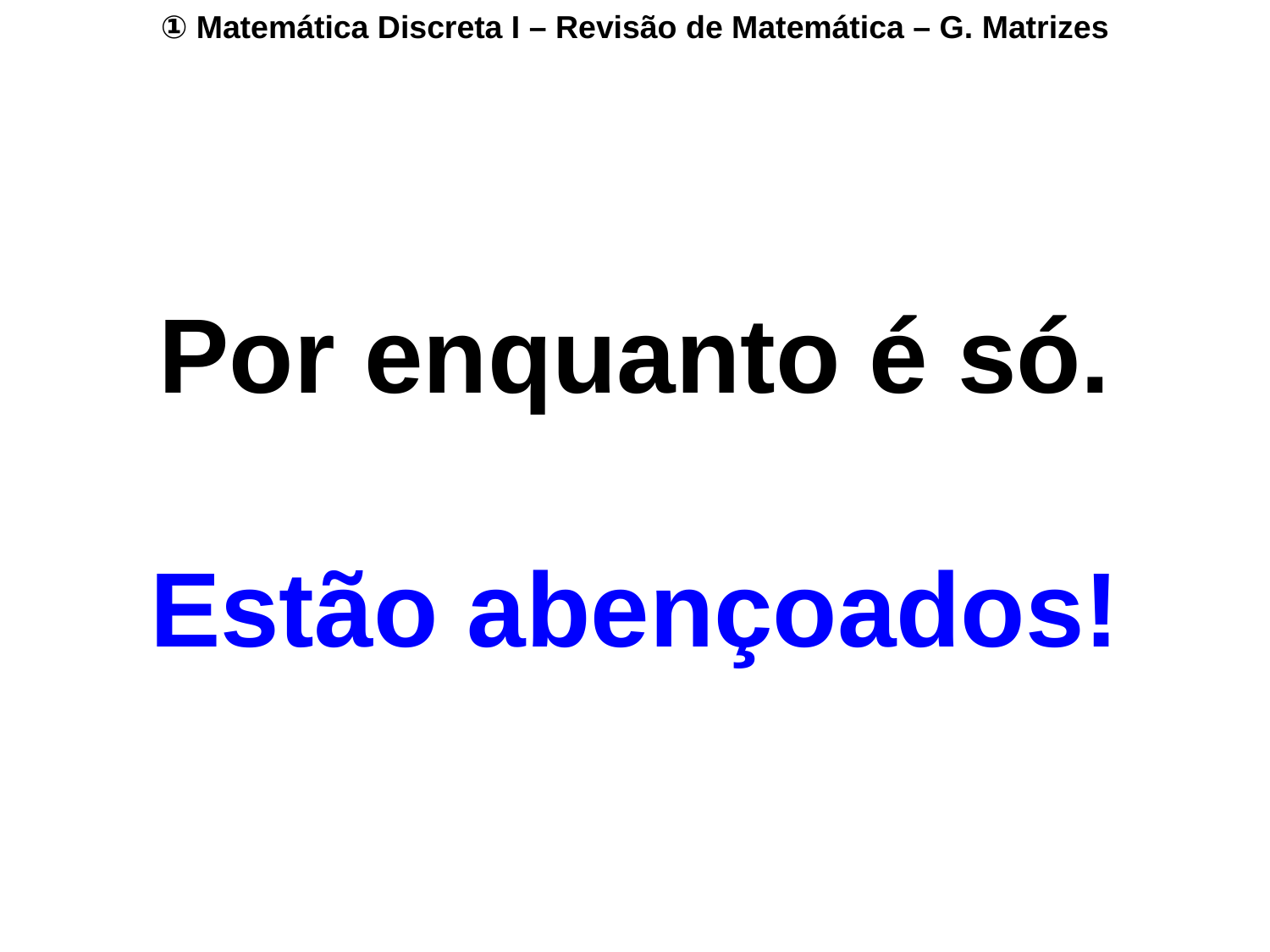

① Matemática Discreta I – Revisão de Matemática – G. Matrizes
Por enquanto é só.

Estão abençoados!